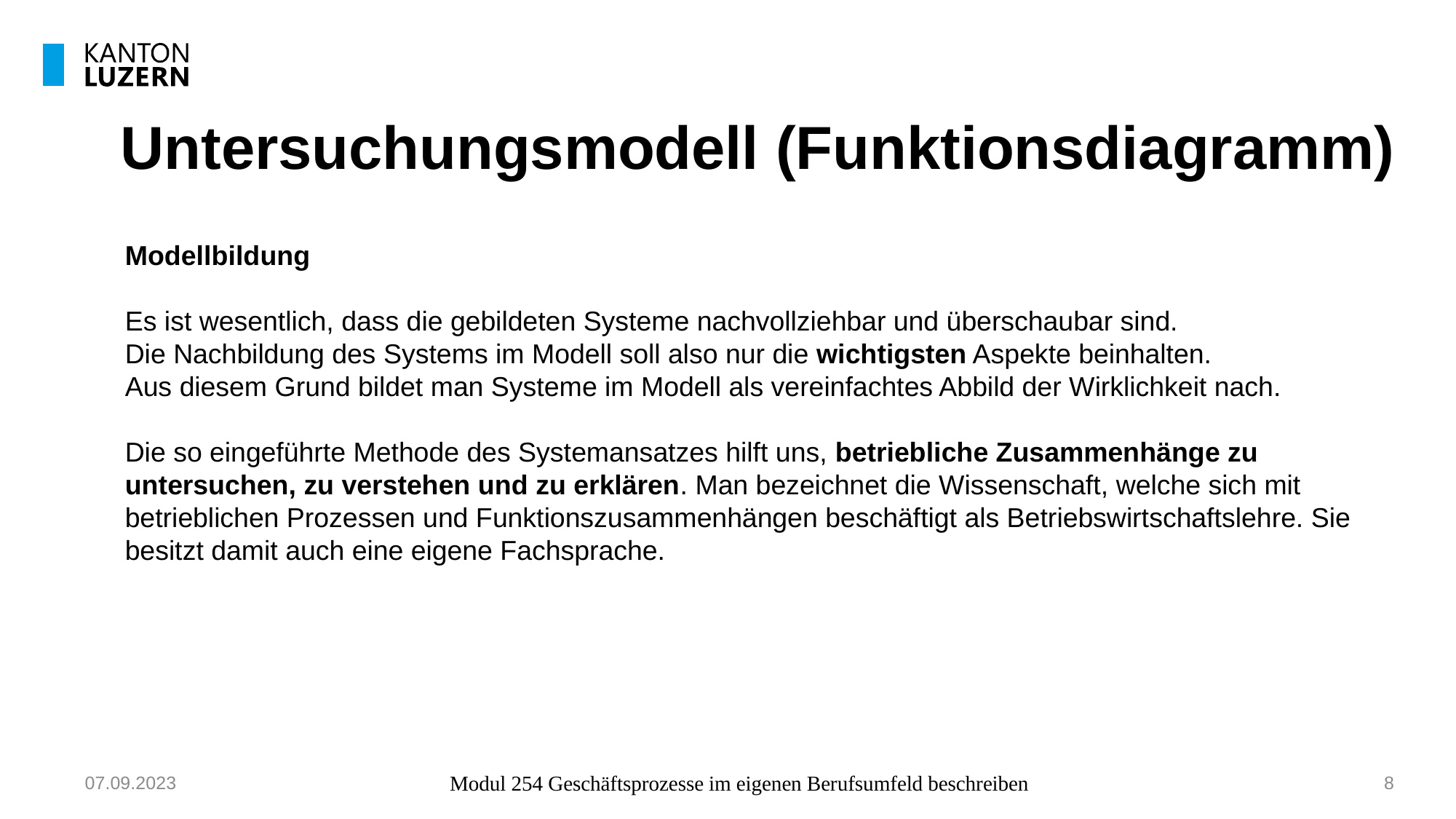

# Untersuchungsmodell (Funktionsdiagramm)
Modellbildung

Es ist wesentlich, dass die gebildeten Systeme nachvollziehbar und überschaubar sind.
Die Nachbildung des Systems im Modell soll also nur die wichtigsten Aspekte beinhalten.
Aus diesem Grund bildet man Systeme im Modell als vereinfachtes Abbild der Wirklichkeit nach.

Die so eingeführte Methode des Systemansatzes hilft uns, betriebliche Zusammenhänge zu untersuchen, zu verstehen und zu erklären. Man bezeichnet die Wissenschaft, welche sich mit betrieblichen Prozessen und Funktionszusammenhängen beschäftigt als Betriebswirtschaftslehre. Sie besitzt damit auch eine eigene Fachsprache.
07.09.2023
Modul 254 Geschäftsprozesse im eigenen Berufsumfeld beschreiben
8